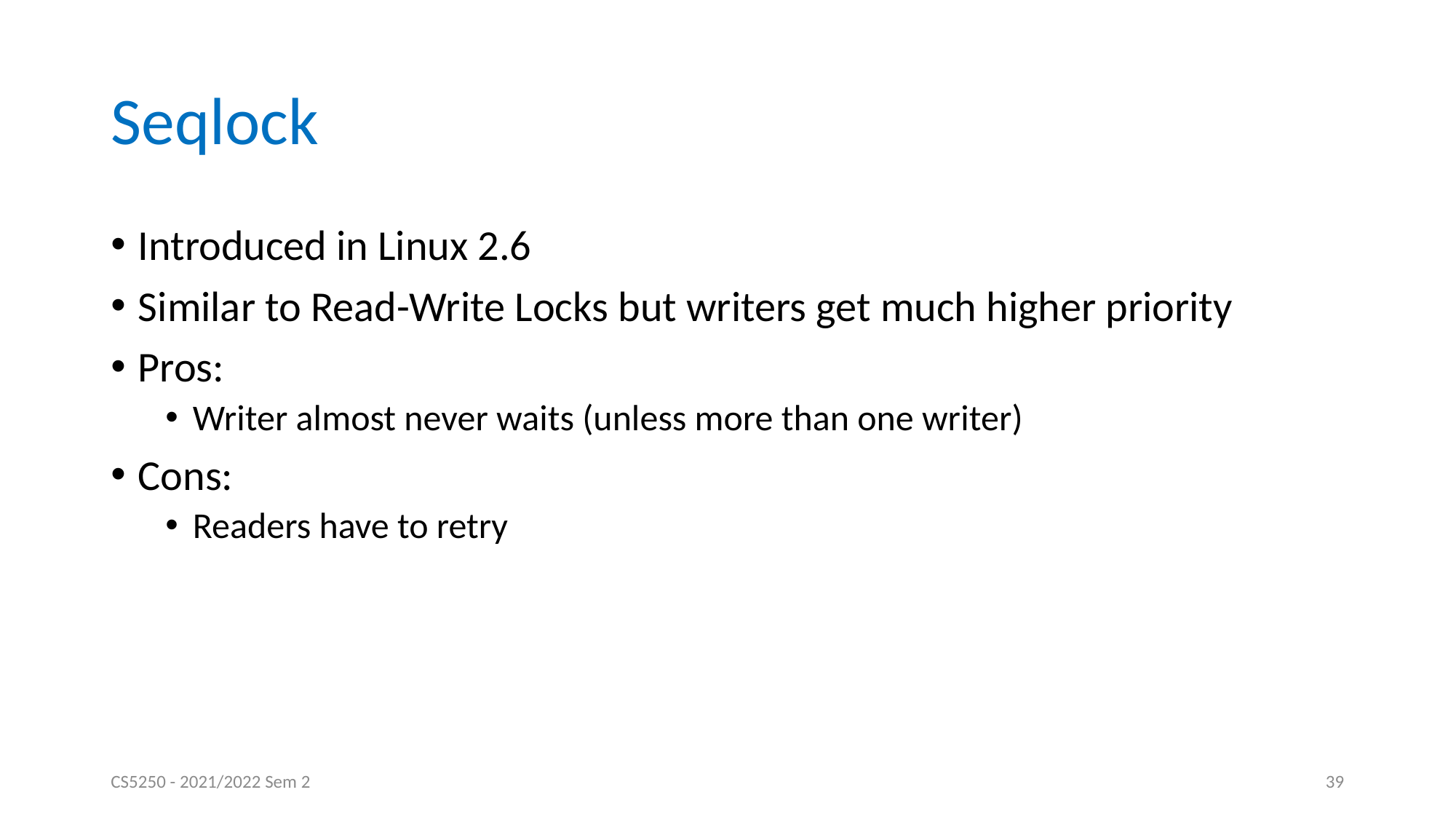

# Seqlock
Introduced in Linux 2.6
Similar to Read-Write Locks but writers get much higher priority
Pros:
Writer almost never waits (unless more than one writer)
Cons:
Readers have to retry
CS5250 - 2021/2022 Sem 2
39